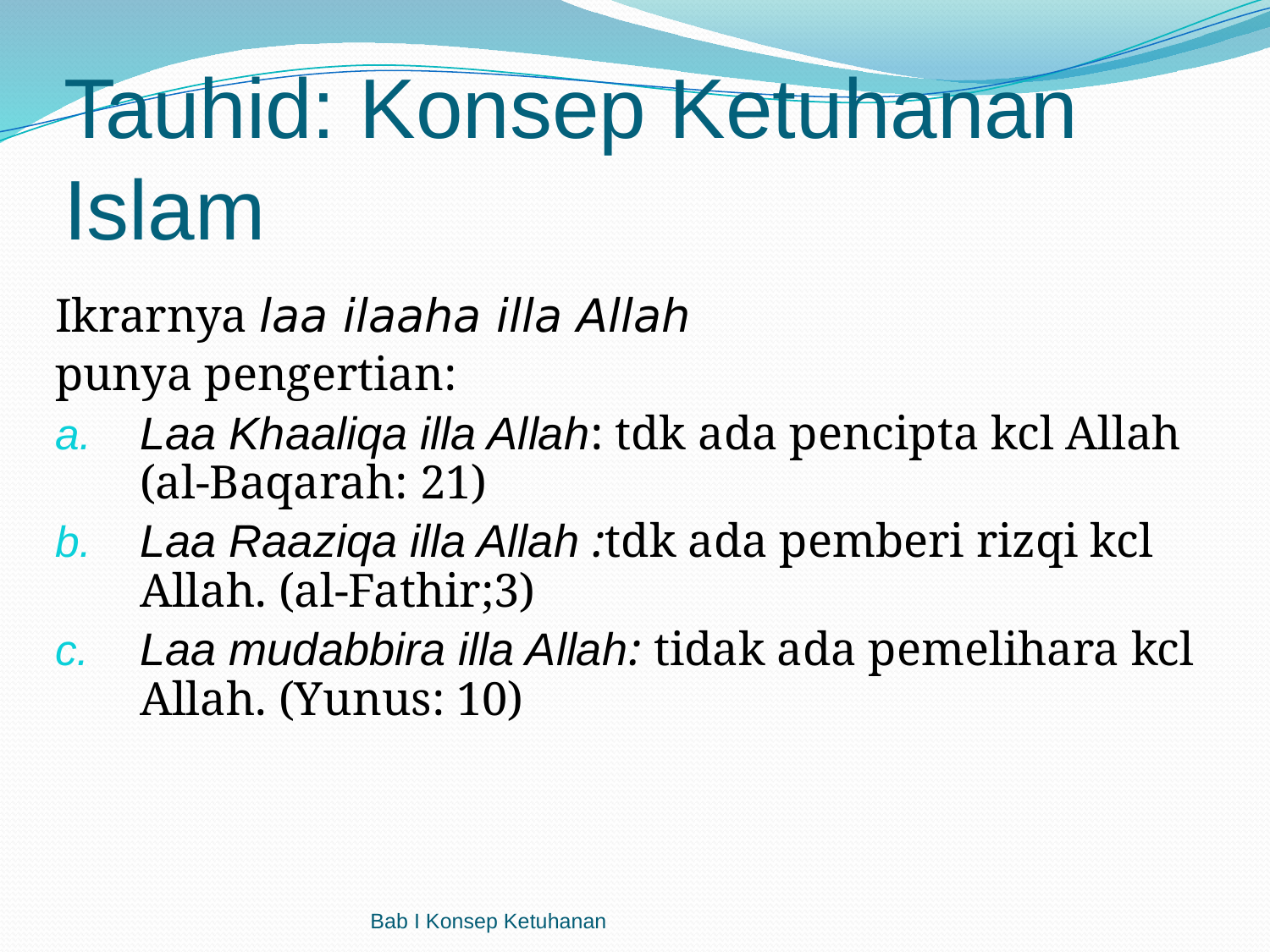

# Tauhid: Konsep Ketuhanan Islam

Ikrarnya laa ilaaha illa Allah
punya pengertian:
Laa Khaaliqa illa Allah: tdk ada pencipta kcl Allah (al-Baqarah: 21)
Laa Raaziqa illa Allah :tdk ada pemberi rizqi kcl Allah. (al-Fathir;3)
Laa mudabbira illa Allah: tidak ada pemelihara kcl Allah. (Yunus: 10)
Bab I Konsep Ketuhanan